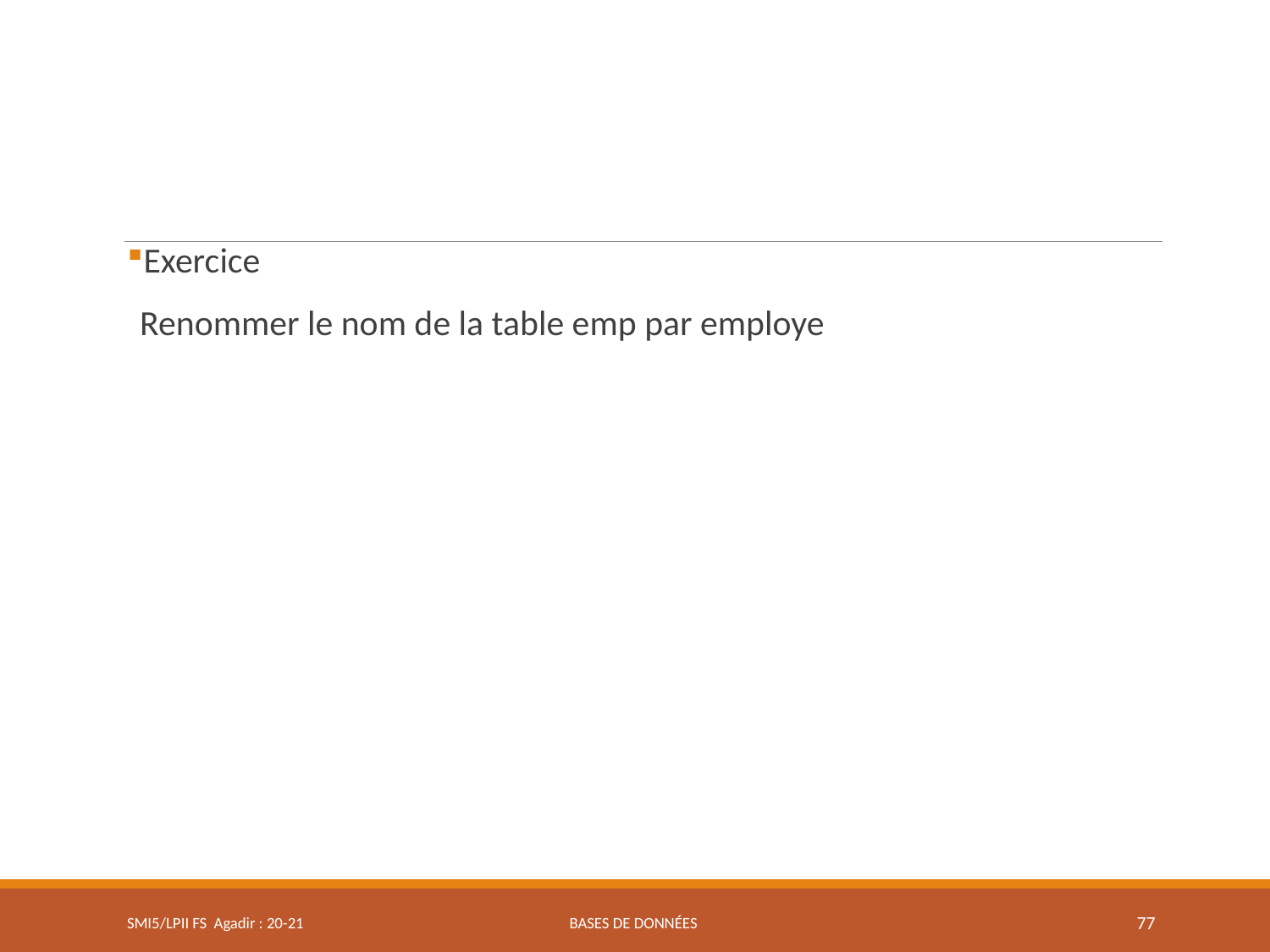

Exercice
	Renommer le nom de la table emp par employe
SMI5/LPII FS  Agadir : 20-21
Bases de données
77